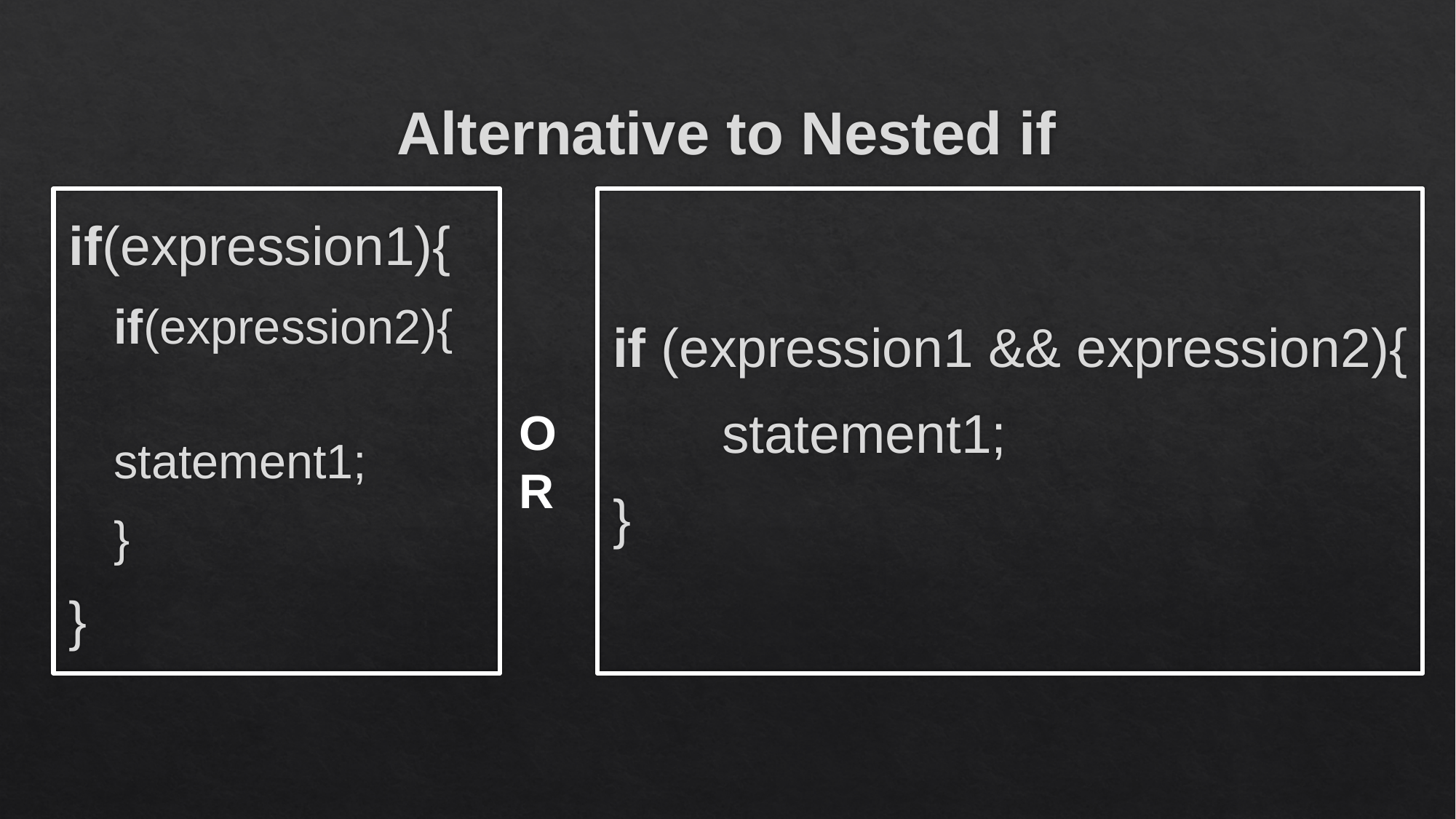

# Alternative to Nested if
if(expression1){
if(expression2){
		statement1;
}
}
if (expression1 && expression2){
	statement1;
}
OR